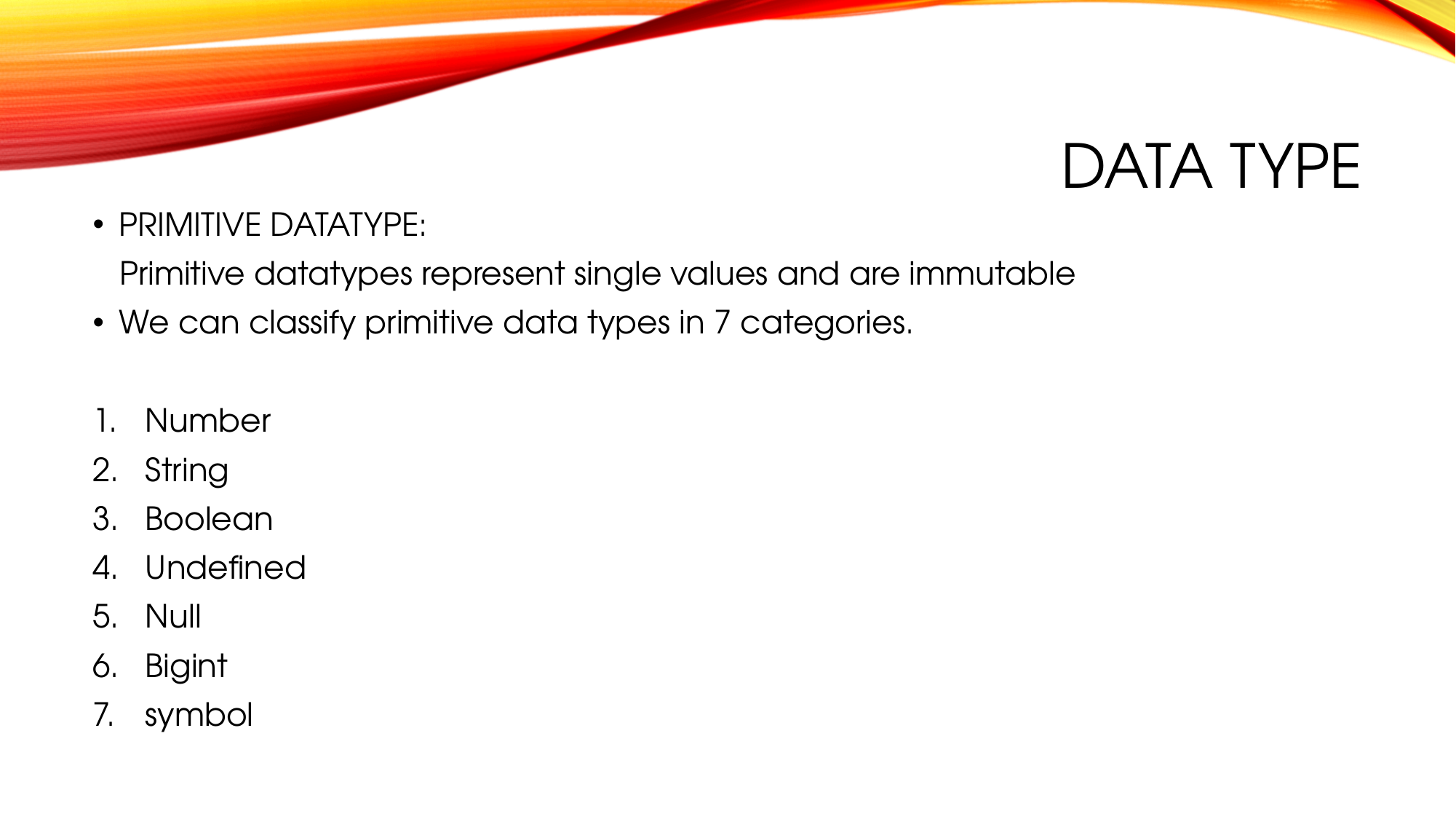

# Data type
PRIMITIVE DATATYPE:
   Primitive datatypes represent single values and are immutable
We can classify primitive data types in 7 categories.

Number
String
Boolean
Undefined
Null
Bigint
symbol